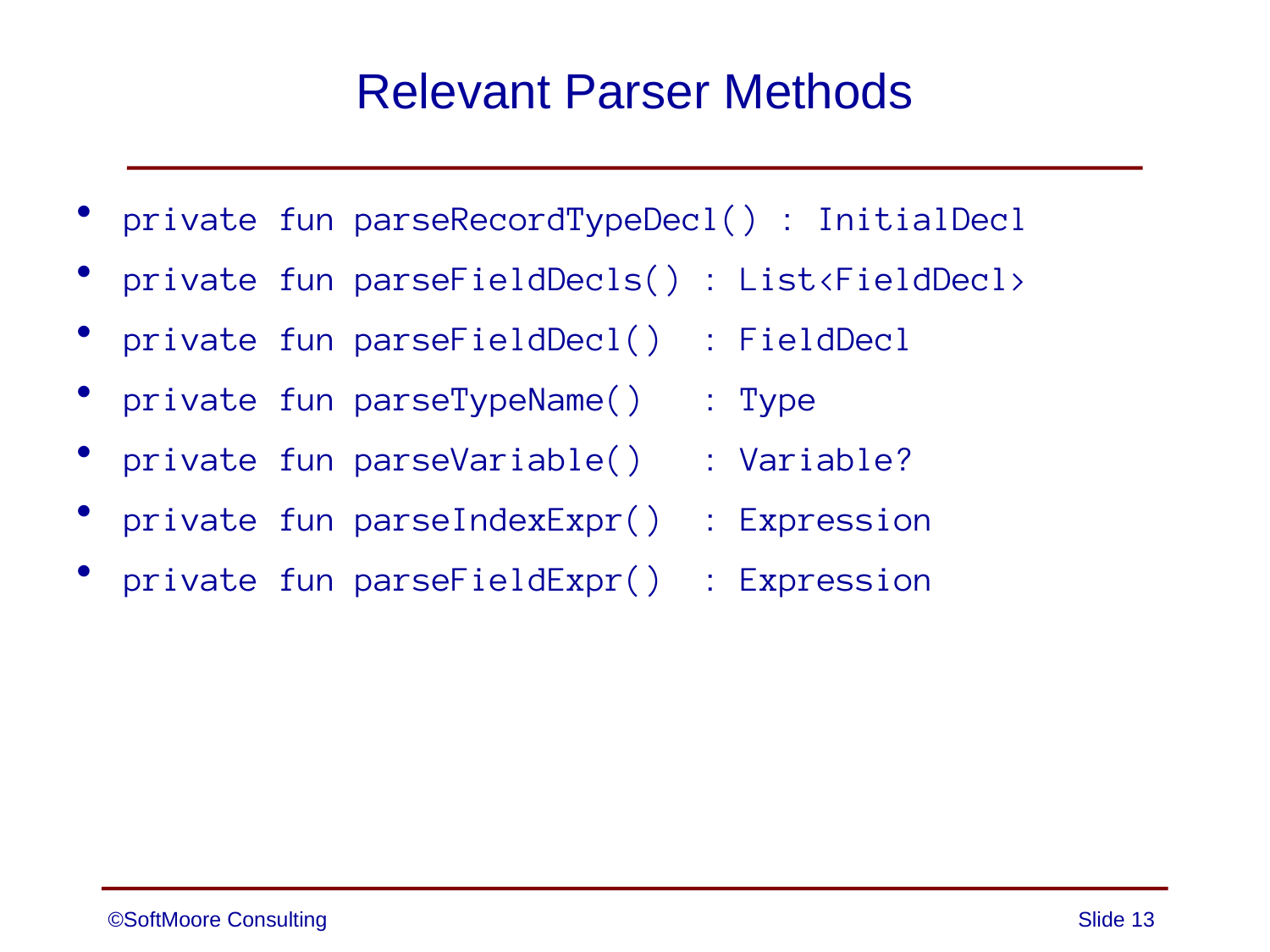

# Relevant Parser Methods
private fun parseRecordTypeDecl() : InitialDecl
private fun parseFieldDecls() : List<FieldDecl>
private fun parseFieldDecl()  : FieldDecl
private fun parseTypeName()   : Type
private fun parseVariable()   : Variable?
private fun parseIndexExpr()  : Expression
private fun parseFieldExpr()  : Expression
©SoftMoore Consulting
Slide 13